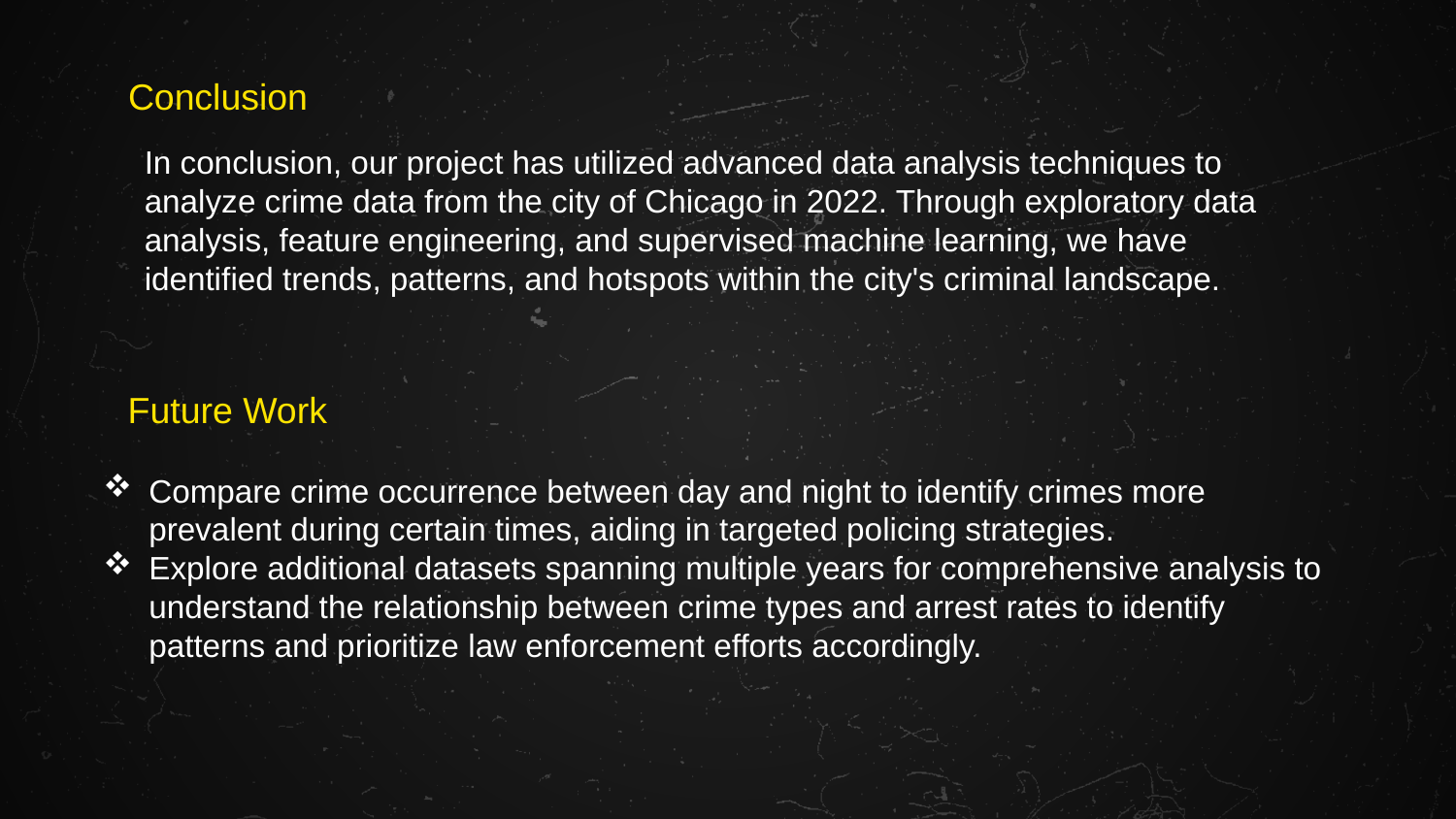

# Conclusion
In conclusion, our project has utilized advanced data analysis techniques to analyze crime data from the city of Chicago in 2022. Through exploratory data analysis, feature engineering, and supervised machine learning, we have identified trends, patterns, and hotspots within the city's criminal landscape.
Future Work
Compare crime occurrence between day and night to identify crimes more prevalent during certain times, aiding in targeted policing strategies.
Explore additional datasets spanning multiple years for comprehensive analysis to understand the relationship between crime types and arrest rates to identify patterns and prioritize law enforcement efforts accordingly.